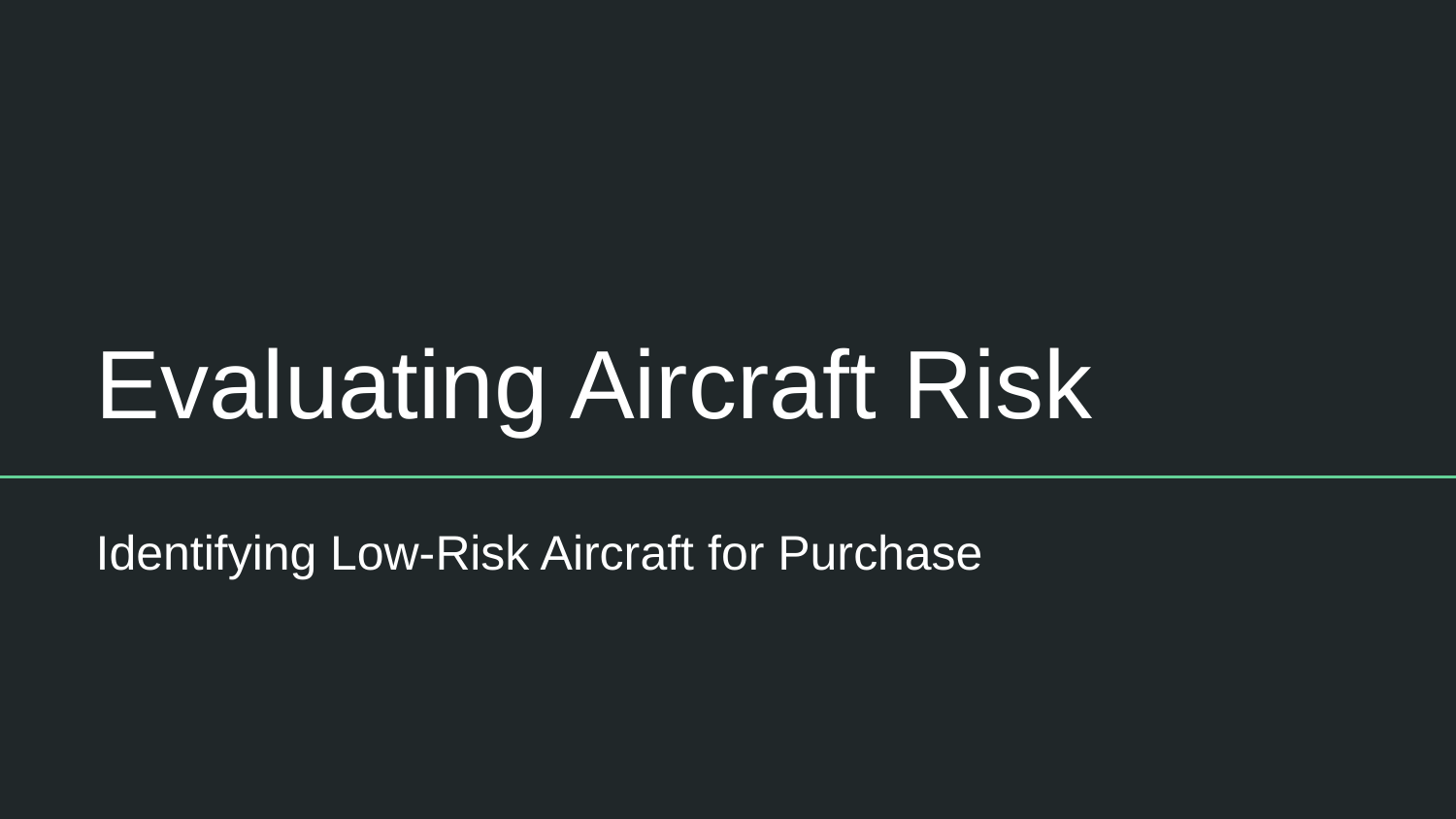

# Evaluating Aircraft Risk
Identifying Low-Risk Aircraft for Purchase